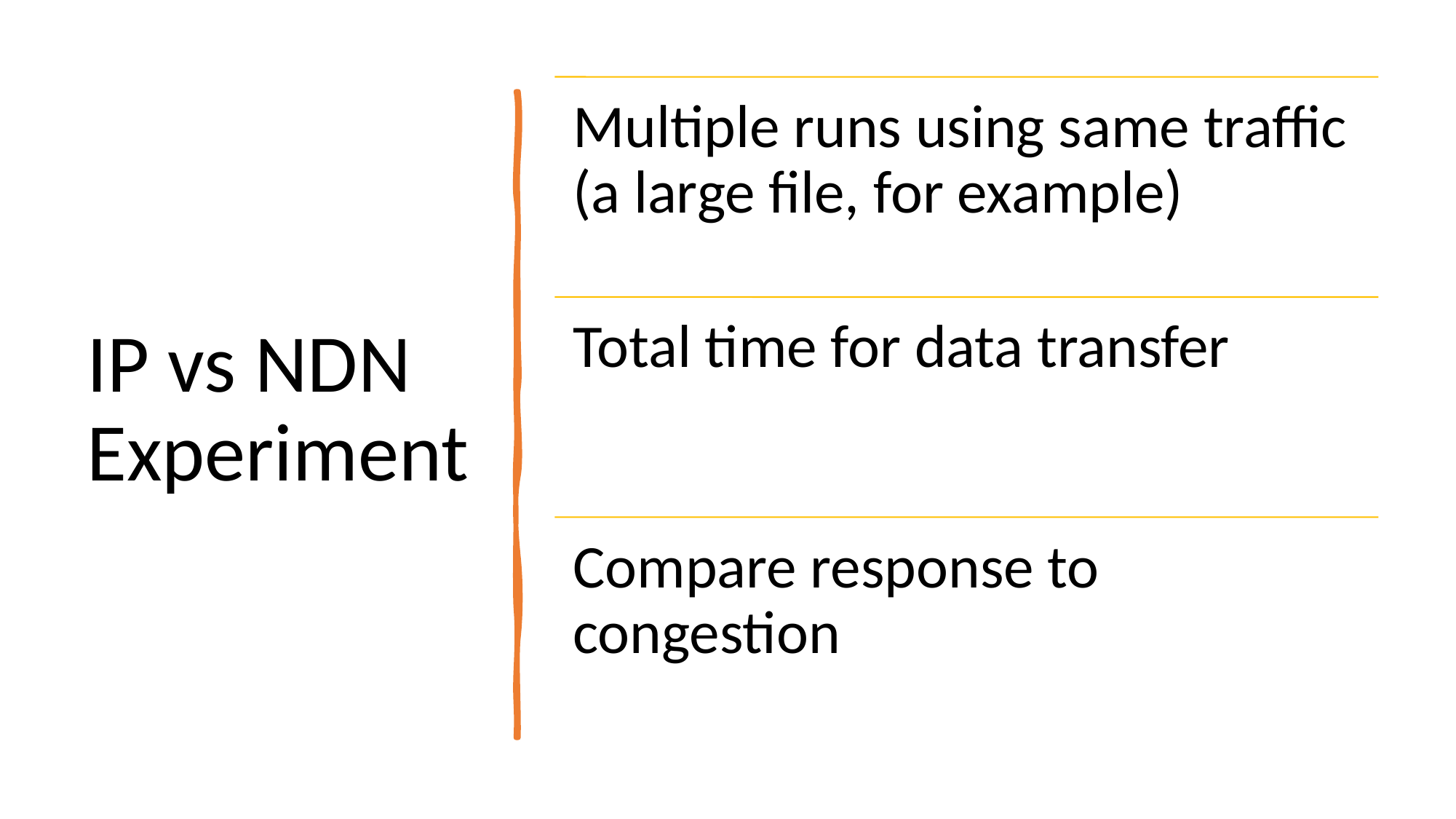

Multiple runs using same traffic (a large file, for example)
Total time for data transfer
Compare response to congestion
# IP vs NDN Experiment